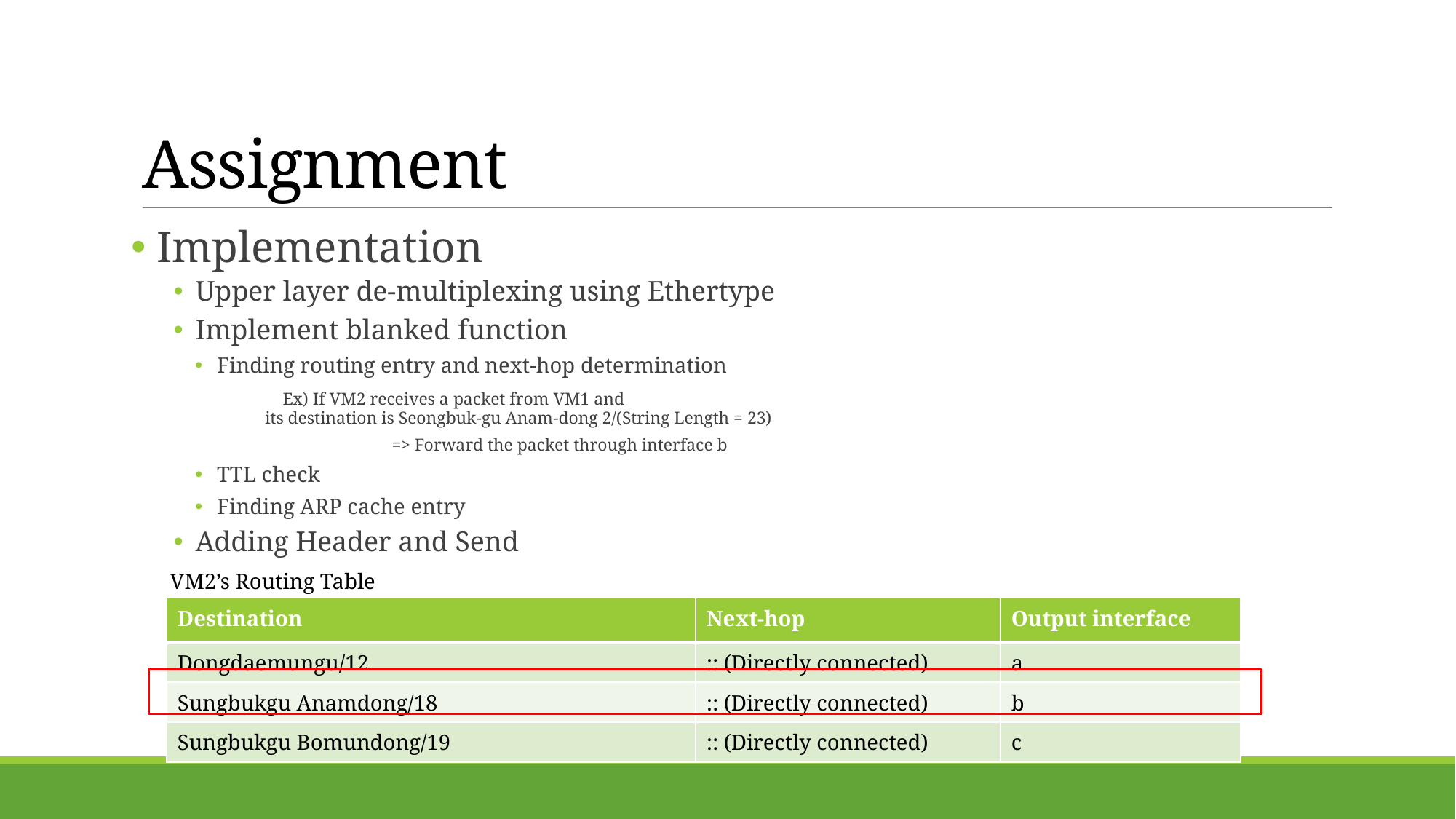

# Assignment
Implementation
Upper layer de-multiplexing using Ethertype
Implement blanked function
Finding routing entry and next-hop determination
	Ex) If VM2 receives a packet from VM1 and
                     its destination is Seongbuk-gu Anam-dong 2/(String Length = 23)
		=> Forward the packet through interface b
TTL check
Finding ARP cache entry
Adding Header and Send
VM2’s Routing Table
| Destination | Next-hop | Output interface |
| --- | --- | --- |
| Dongdaemungu/12 | :: (Directly connected) | a |
| Sungbukgu Anamdong/18 | :: (Directly connected) | b |
| Sungbukgu Bomundong/19 | :: (Directly connected) | c |